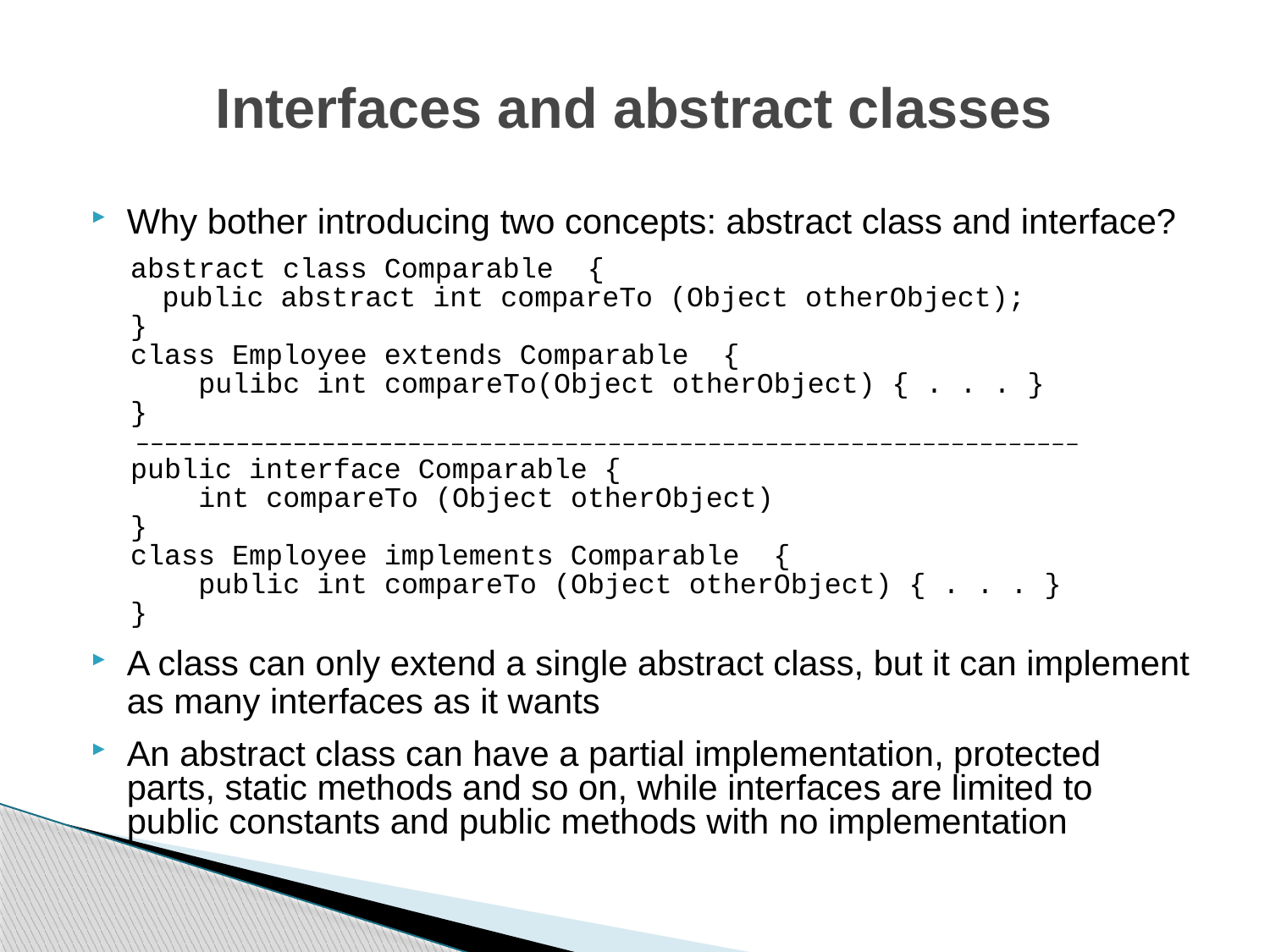

# Interfaces and abstract classes
Why bother introducing two concepts: abstract class and interface?
abstract class Comparable  {
	public abstract int compareTo (Object otherObject);
}
class Employee extends Comparable  {
    pulibc int compareTo(Object otherObject) { . . . }
}

public interface Comparable {
    int compareTo (Object otherObject)
}
class Employee implements Comparable  {
    public int compareTo (Object otherObject) { . . . }
}
A class can only extend a single abstract class, but it can implement as many interfaces as it wants
An abstract class can have a partial implementation, protected parts, static methods and so on, while interfaces are limited to public constants and public methods with no implementation